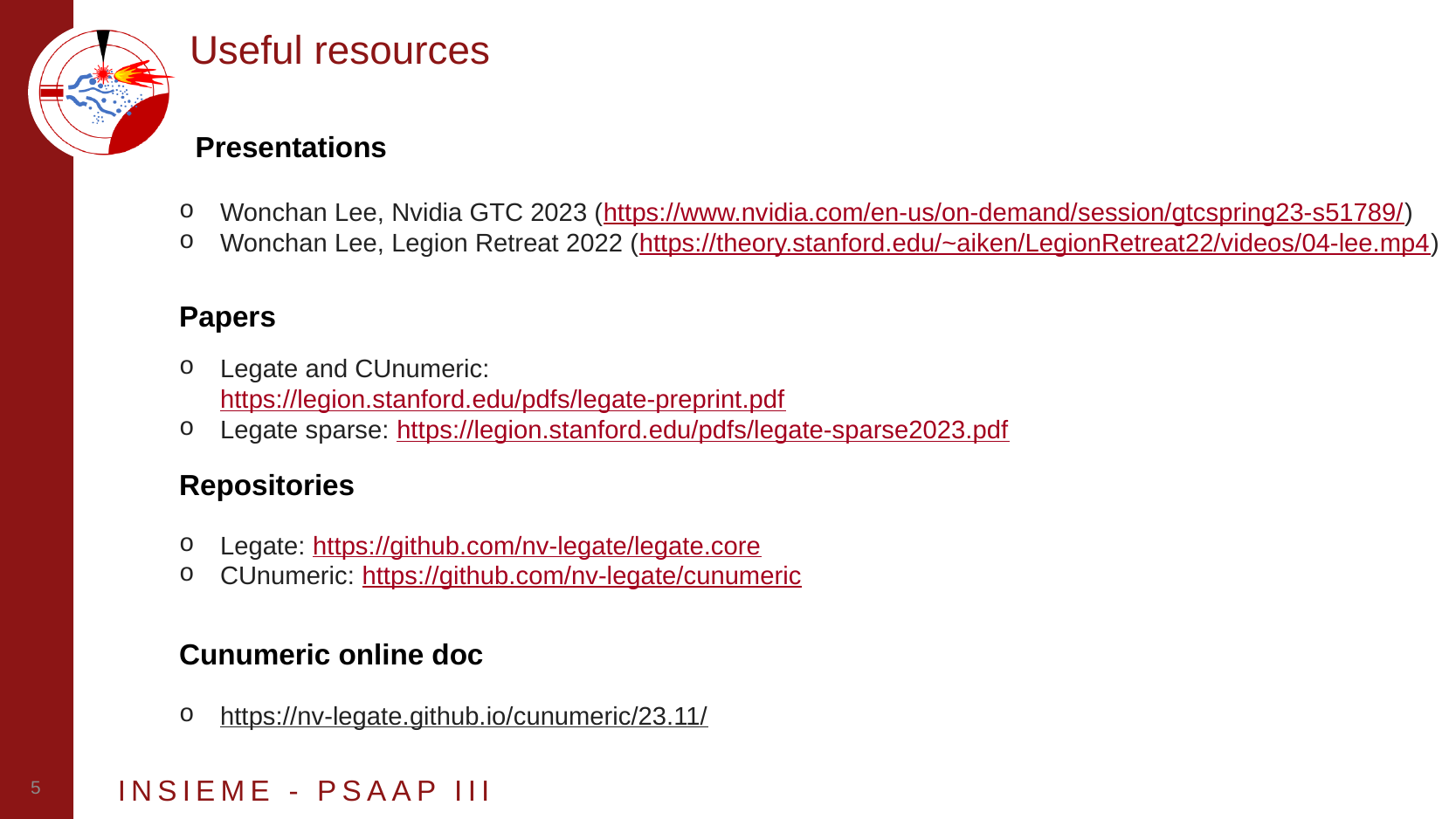

Useful resources
Presentations
Wonchan Lee, Nvidia GTC 2023 (https://www.nvidia.com/en-us/on-demand/session/gtcspring23-s51789/)
Wonchan Lee, Legion Retreat 2022 (https://theory.stanford.edu/~aiken/LegionRetreat22/videos/04-lee.mp4)
Papers
Legate and CUnumeric: https://legion.stanford.edu/pdfs/legate-preprint.pdf
Legate sparse: https://legion.stanford.edu/pdfs/legate-sparse2023.pdf
Repositories
Legate: https://github.com/nv-legate/legate.core
CUnumeric: https://github.com/nv-legate/cunumeric
Cunumeric online doc
https://nv-legate.github.io/cunumeric/23.11/
5